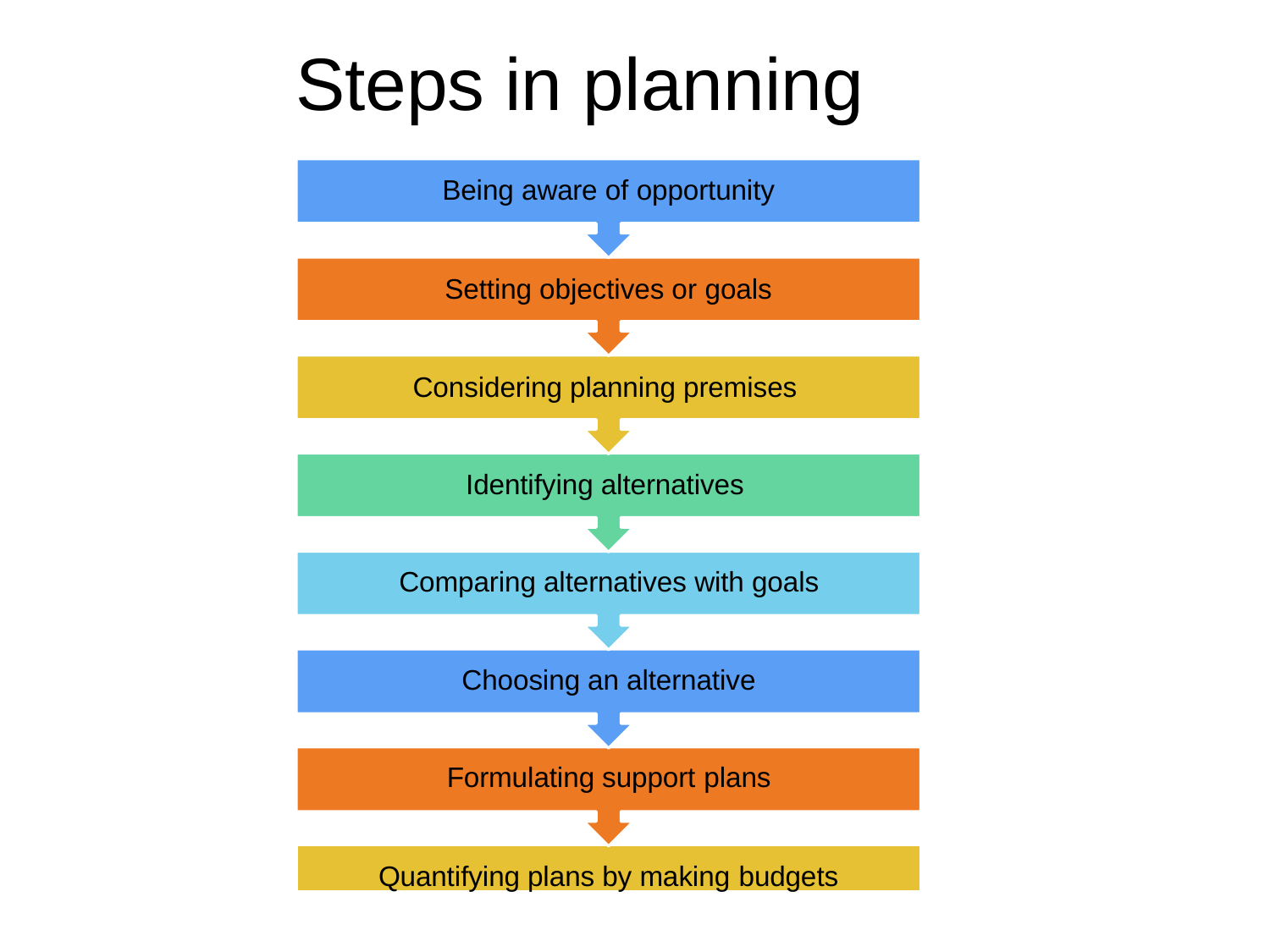

# Steps in planning
15

Being aware of opportunity

Setting objectives or goals
Considering planning premises  Identifying alternatives  Comparing alternatives with goals  Choosing an alternative  Formulating support plans

Quantifying plans by making budgets